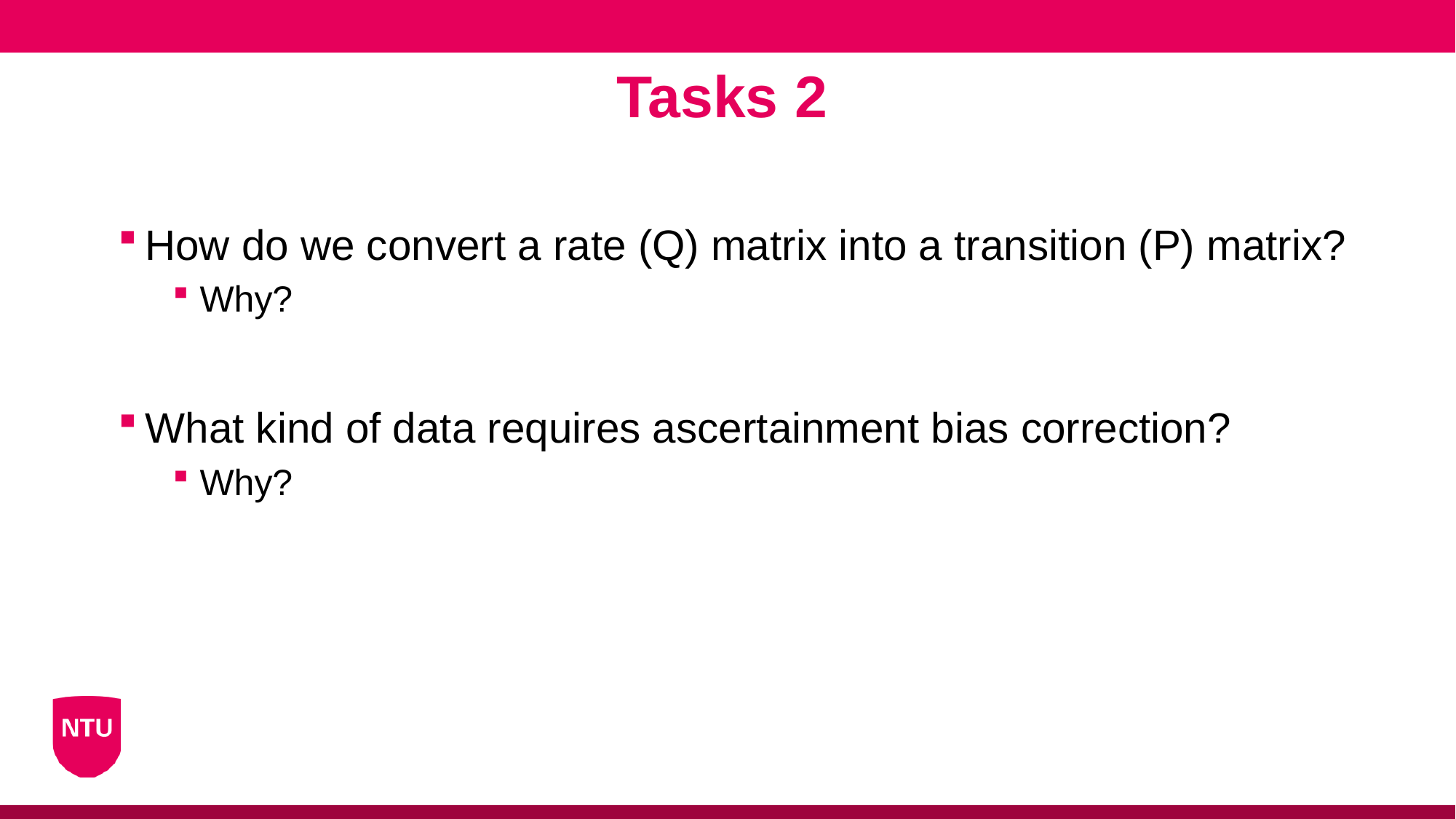

Tasks 2

How do we convert a rate (Q) matrix into a transition (P) matrix?
Why?

What kind of data requires ascertainment bias correction?
Why?